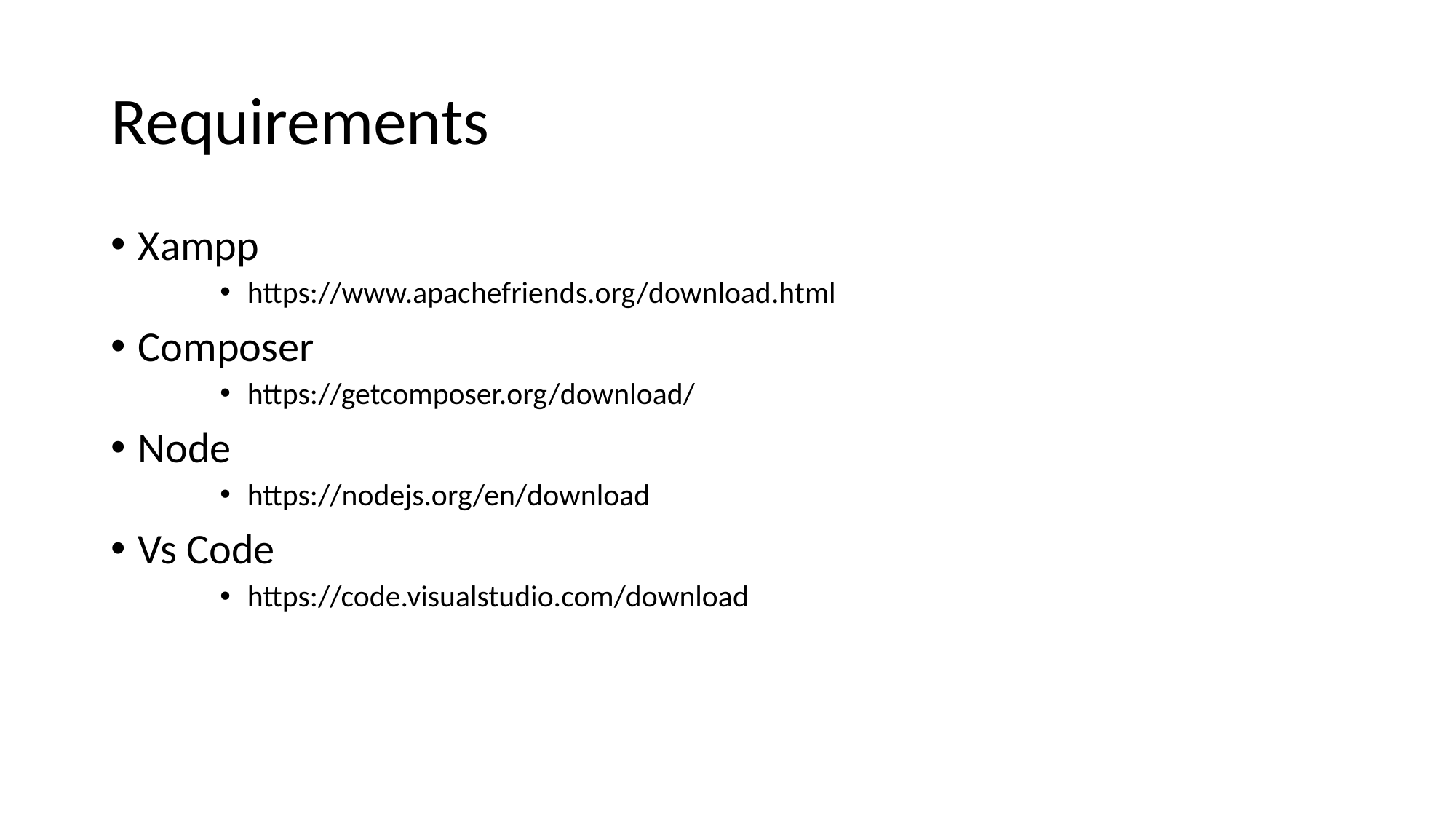

# Requirements
Xampp
https://www.apachefriends.org/download.html
Composer
https://getcomposer.org/download/
Node
https://nodejs.org/en/download
Vs Code
https://code.visualstudio.com/download